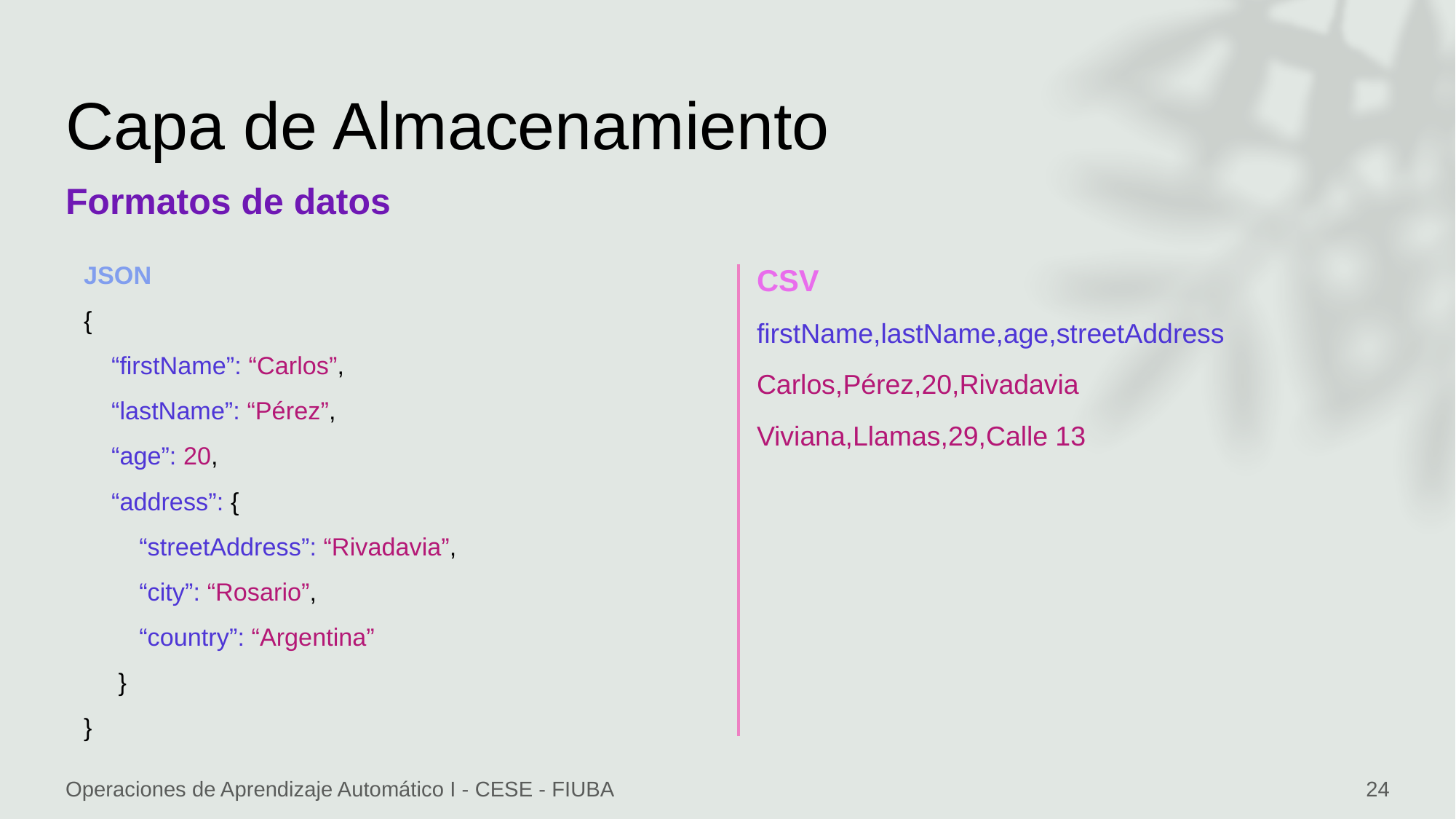

# Capa de Almacenamiento
Formatos de datos
JSON
{
    “firstName”: “Carlos”,
    “lastName”: “Pérez”,
    “age”: 20,
    “address”: {
        “streetAddress”: “Rivadavia”,
        “city”: “Rosario”,
        “country”: “Argentina”
     }
}
CSV
firstName,lastName,age,streetAddress
Carlos,Pérez,20,Rivadavia
Viviana,Llamas,29,Calle 13
Operaciones de Aprendizaje Automático I - CESE - FIUBA
24